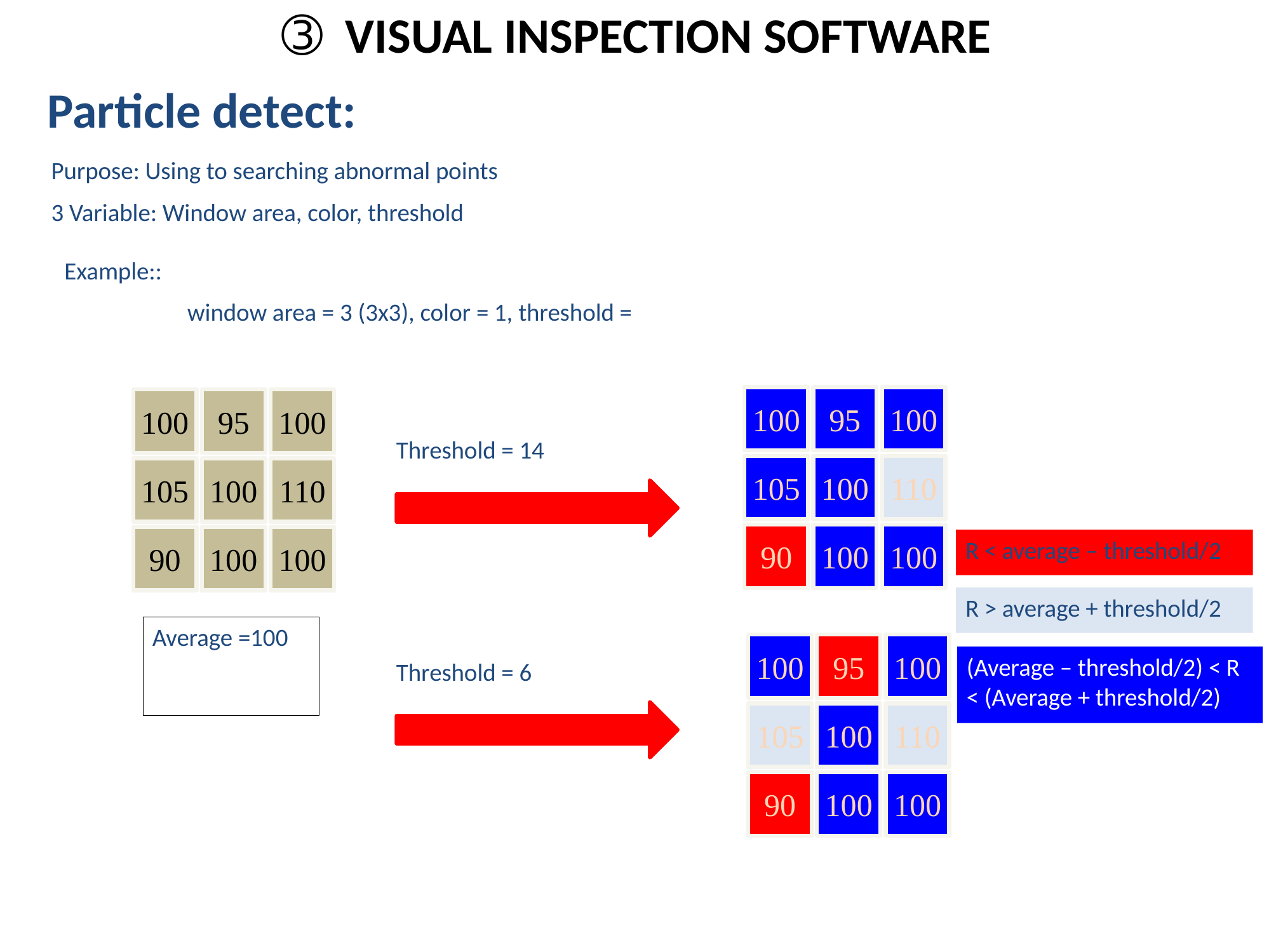

➂  VISUAL INSPECTION SOFTWARE
Particle detect:
Purpose: Using to searching abnormal points
3 Variable: Window area, color, threshold
Example::
window area = 3 (3x3), color = 1, threshold =
100
95
100
100
95
100
Threshold = 14
105
100
110
105
100
110

90
100
100
90
100
100
R < average – threshold/2
R > average + threshold/2
Average =100
100
95
100
(Average – threshold/2) < R < (Average + threshold/2)
Threshold = 6

105
100
110
90
100
100